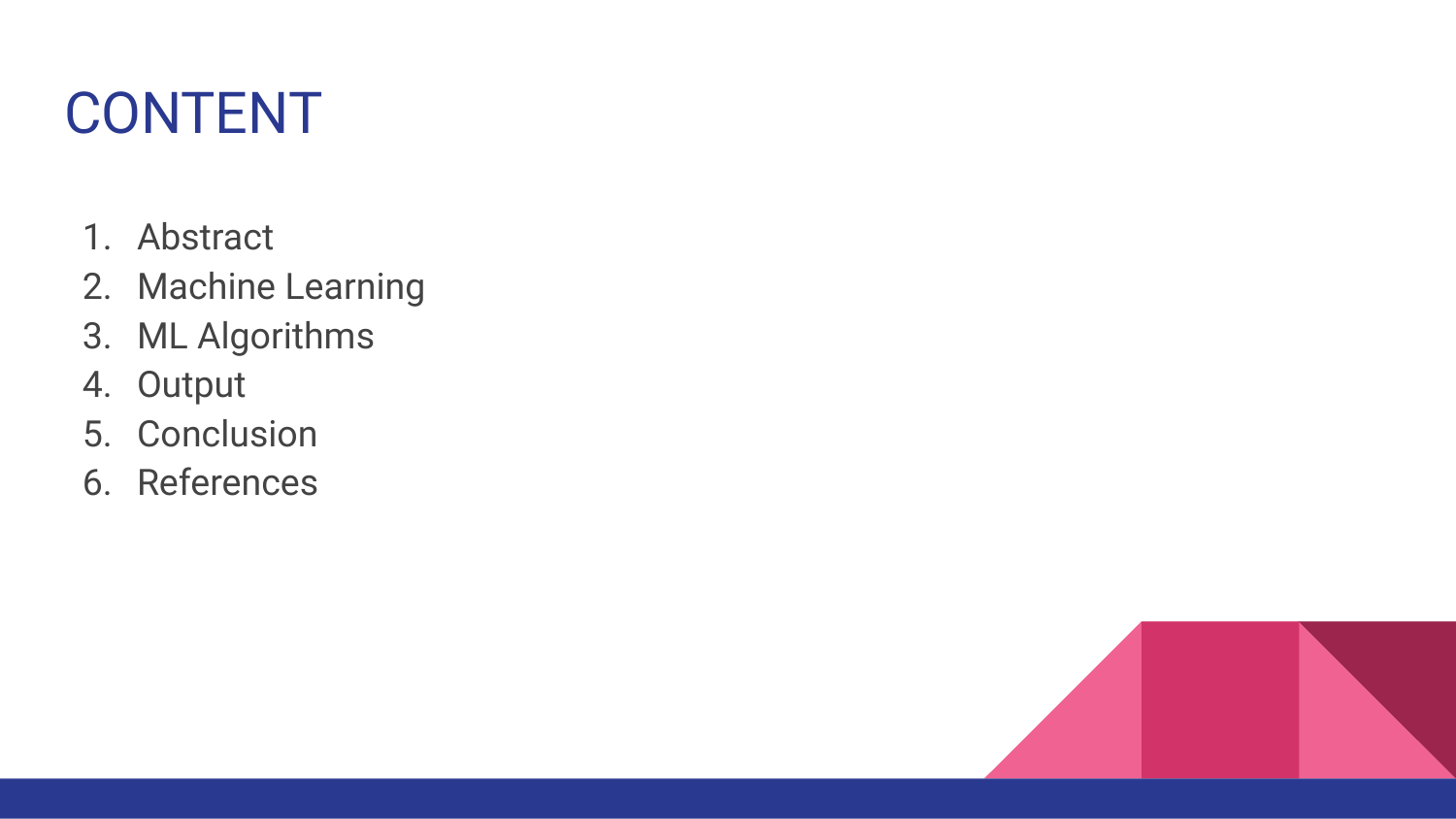

# CONTENT
Abstract
Machine Learning
ML Algorithms
Output
Conclusion
References